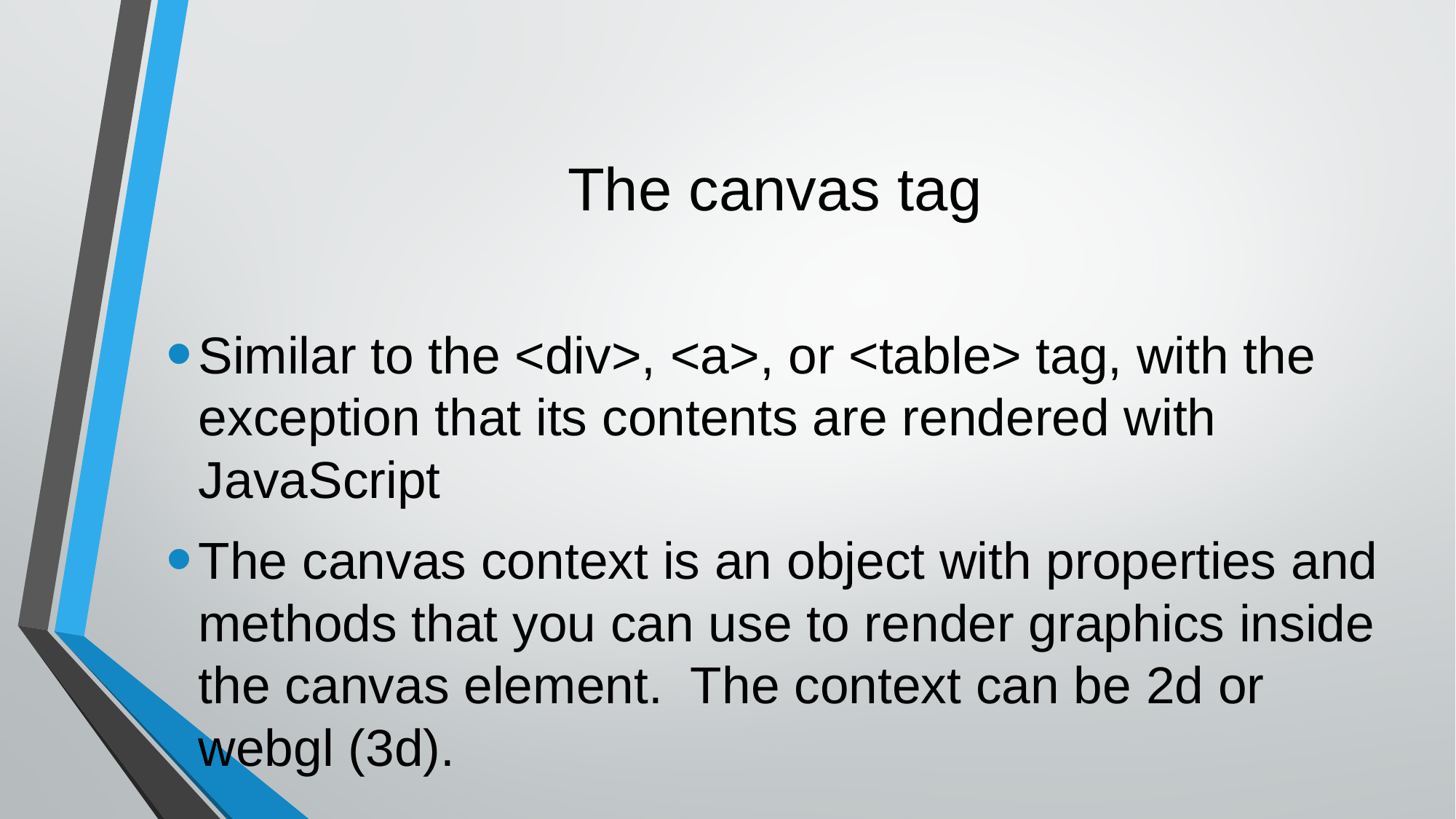

# The canvas tag
Similar to the <div>, <a>, or <table> tag, with the exception that its contents are rendered with JavaScript
The canvas context is an object with properties and methods that you can use to render graphics inside the canvas element.  The context can be 2d or webgl (3d).